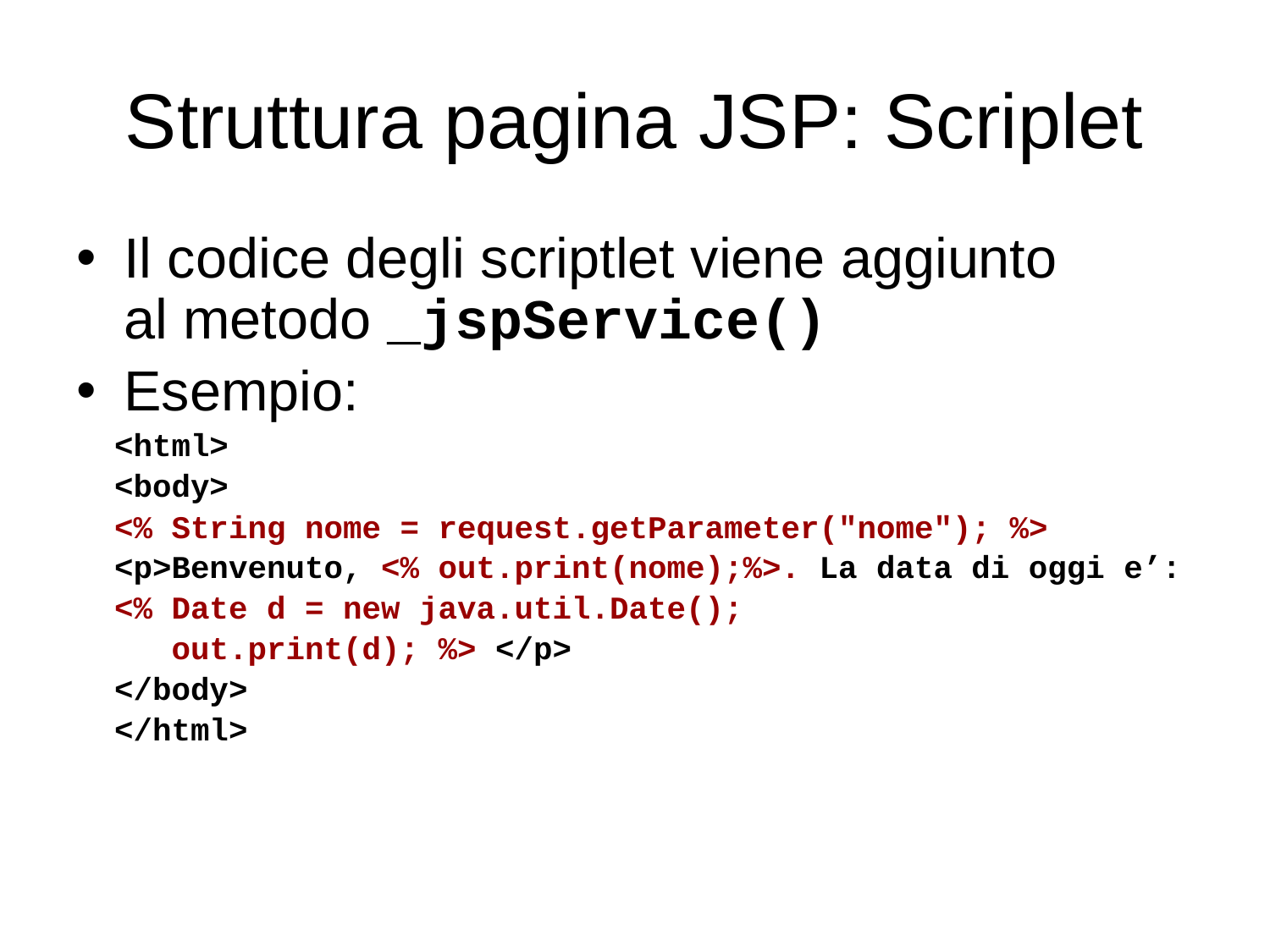

# Struttura pagina JSP: Scriplet
Il codice degli scriptlet viene aggiunto
al metodo _jspService()
Esempio:
  <html>
  <body>
  <% String nome = request.getParameter("nome"); %>
  <p>Benvenuto, <% out.print(nome);%>. La data di oggi e’:
  <% Date d = new java.util.Date();
     out.print(d); %> </p>
  </body>
  </html>